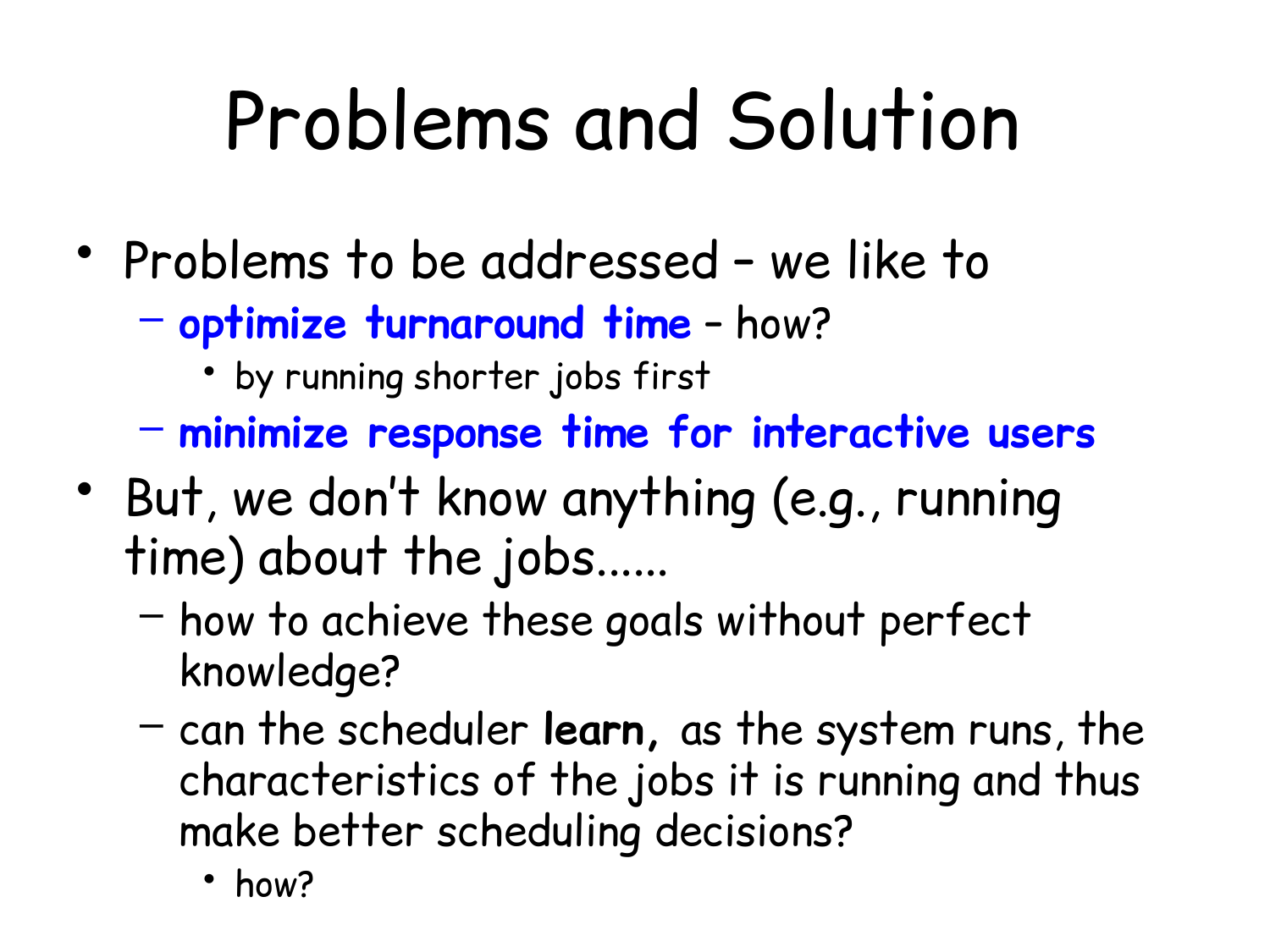

# Problems and Solution
Problems to be addressed – we like to
optimize turnaround time – how?
by running shorter jobs first
minimize response time for interactive users
But, we don’t know anything (e.g., running time) about the jobs......
how to achieve these goals without perfect knowledge?
can the scheduler learn, as the system runs, the characteristics of the jobs it is running and thus make better scheduling decisions?
how?